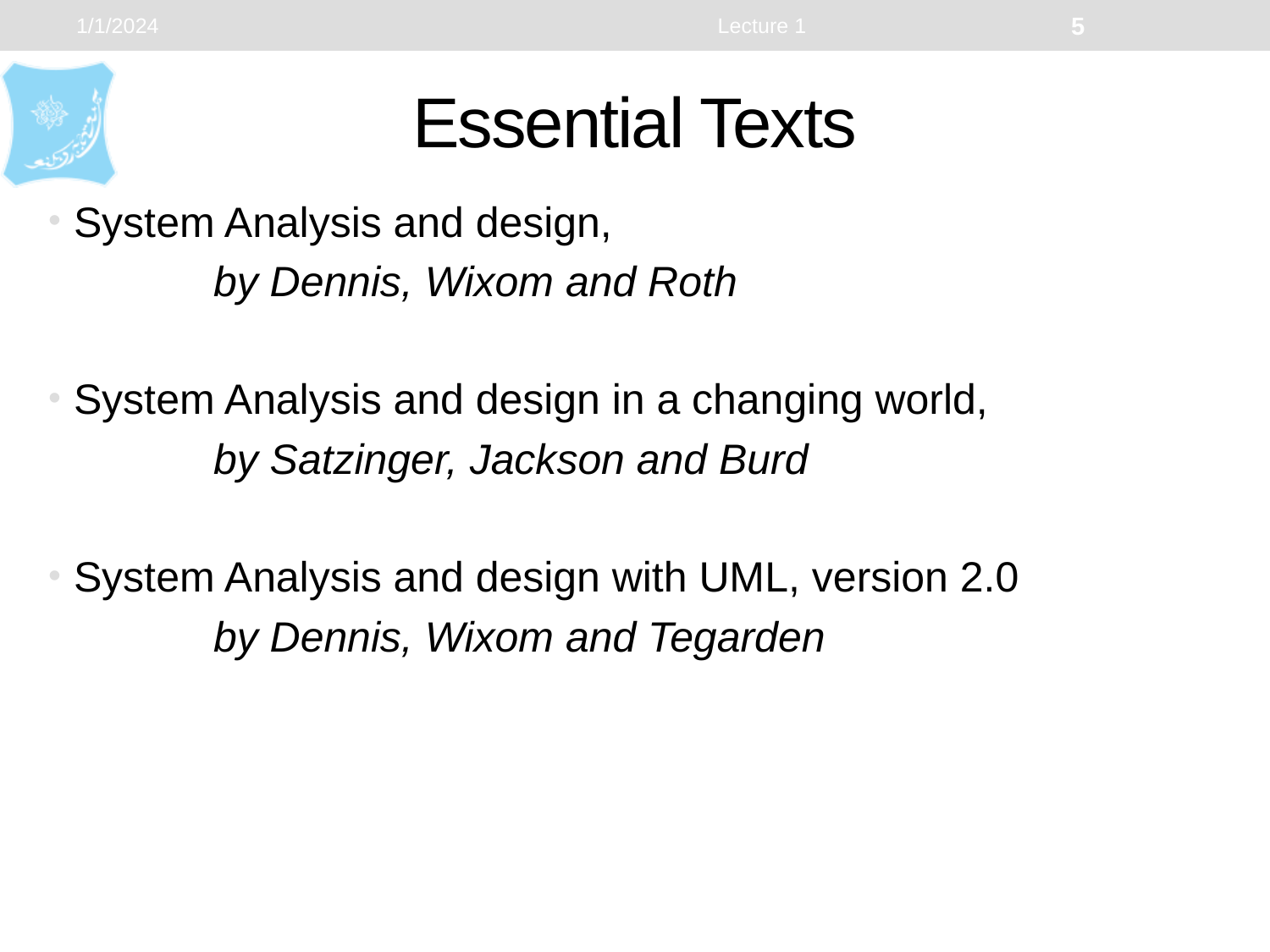

1/1/2024
Lecture 1
5
# Essential Texts
System Analysis and design,
	by Dennis, Wixom and Roth

System Analysis and design in a changing world,
	by Satzinger, Jackson and Burd

System Analysis and design with UML, version 2.0
	by Dennis, Wixom and Tegarden